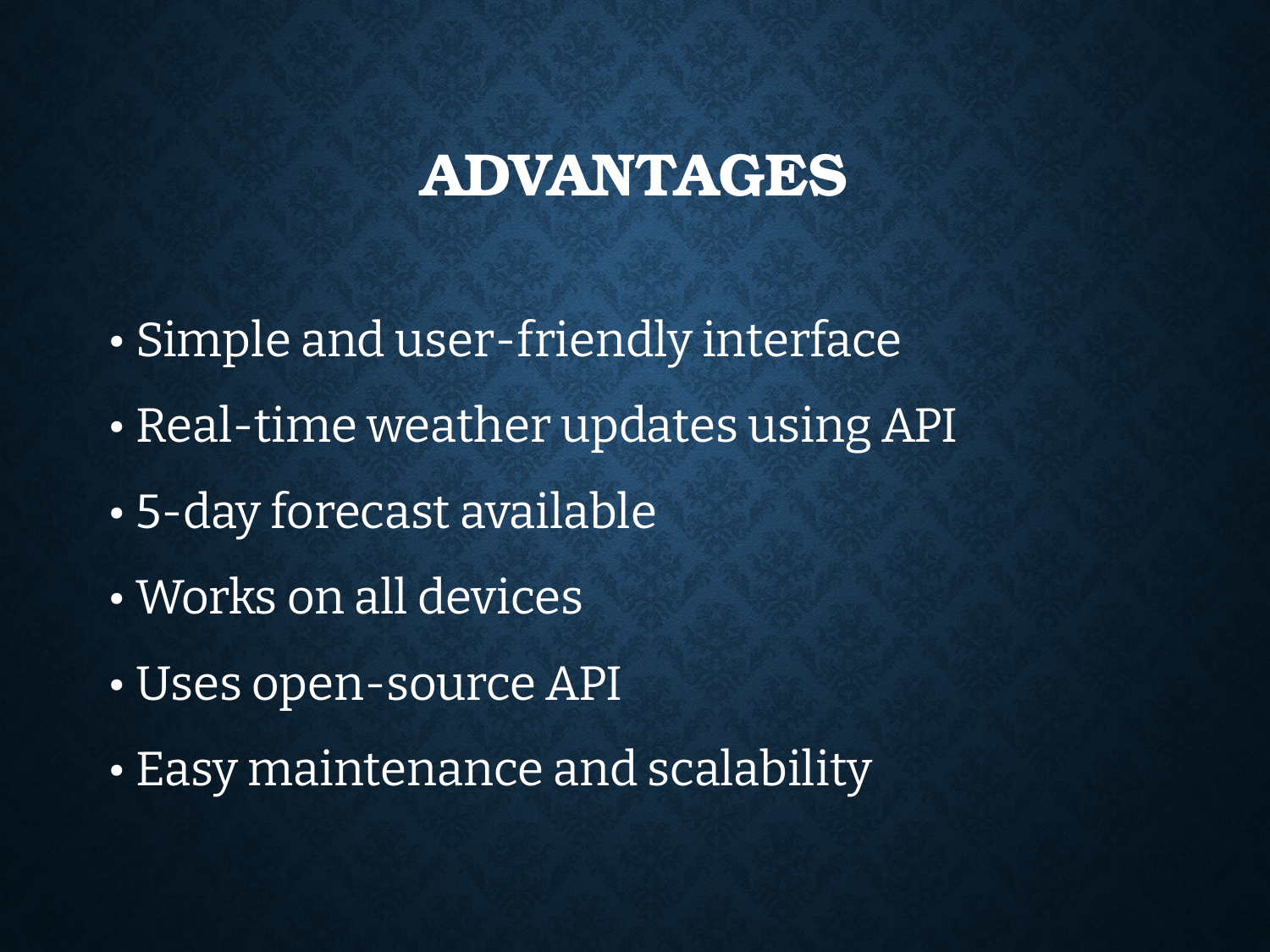

# Advantages
• Simple and user-friendly interface
• Real-time weather updates using API
• 5-day forecast available
• Works on all devices
• Uses open-source API
• Easy maintenance and scalability